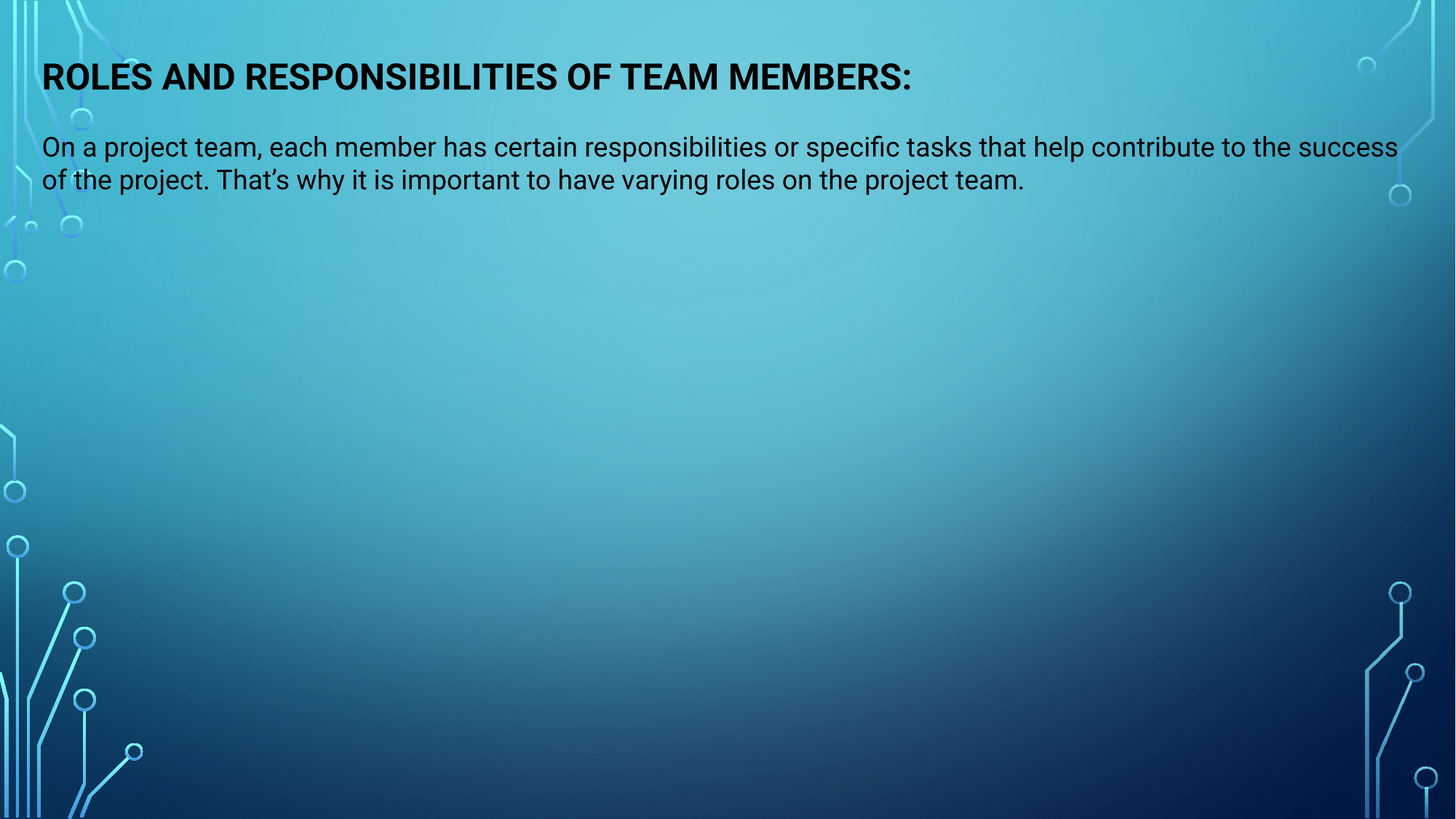

ROLES AND RESPONSIBILITIES OF TEAM MEMBERS:

On a project team, each member has certain responsibilities or specific tasks that help contribute to the success of the project. That’s why it is important to have varying roles on the project team.